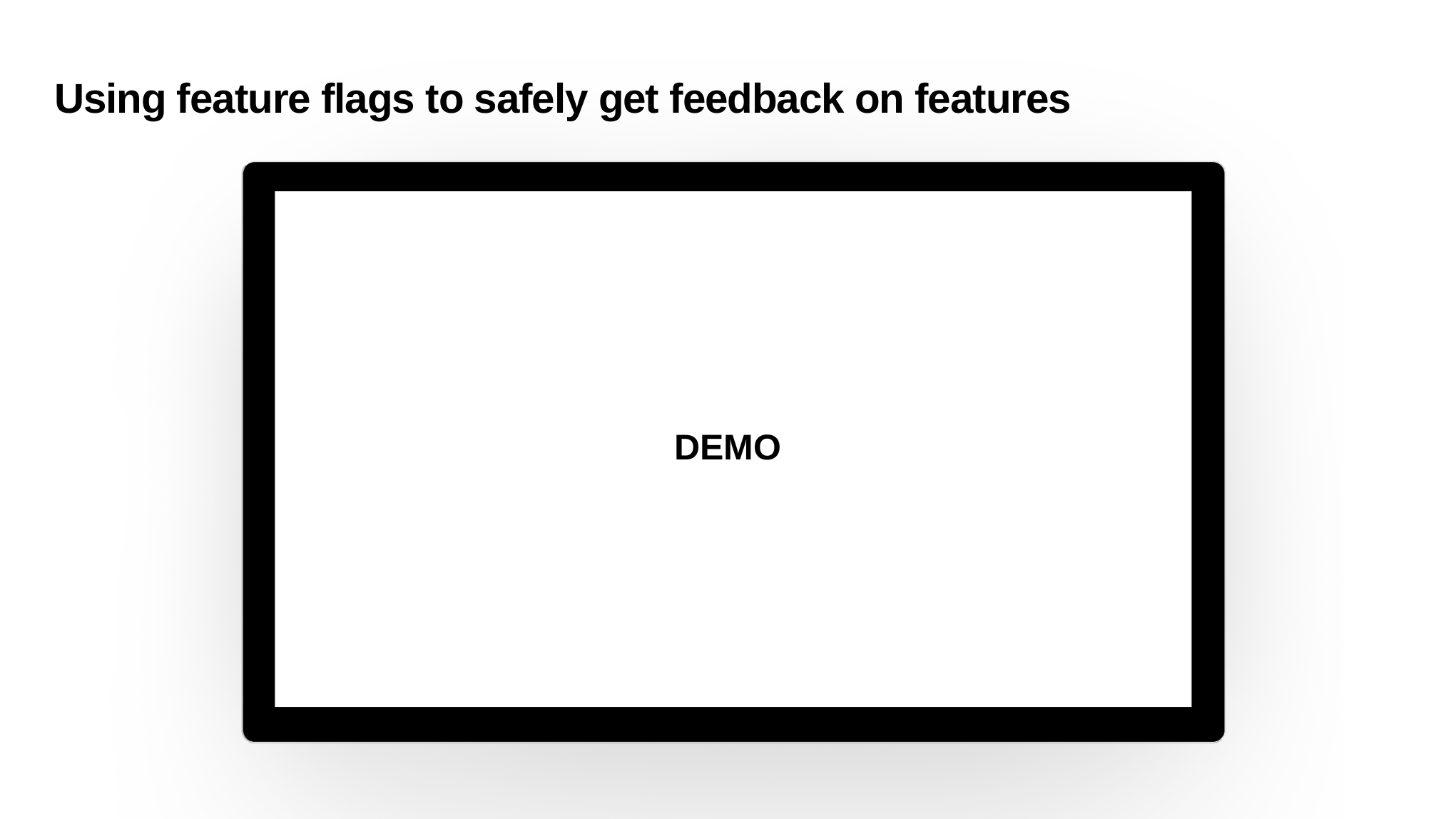

# Using feature flags to safely get feedback on features
DEMO